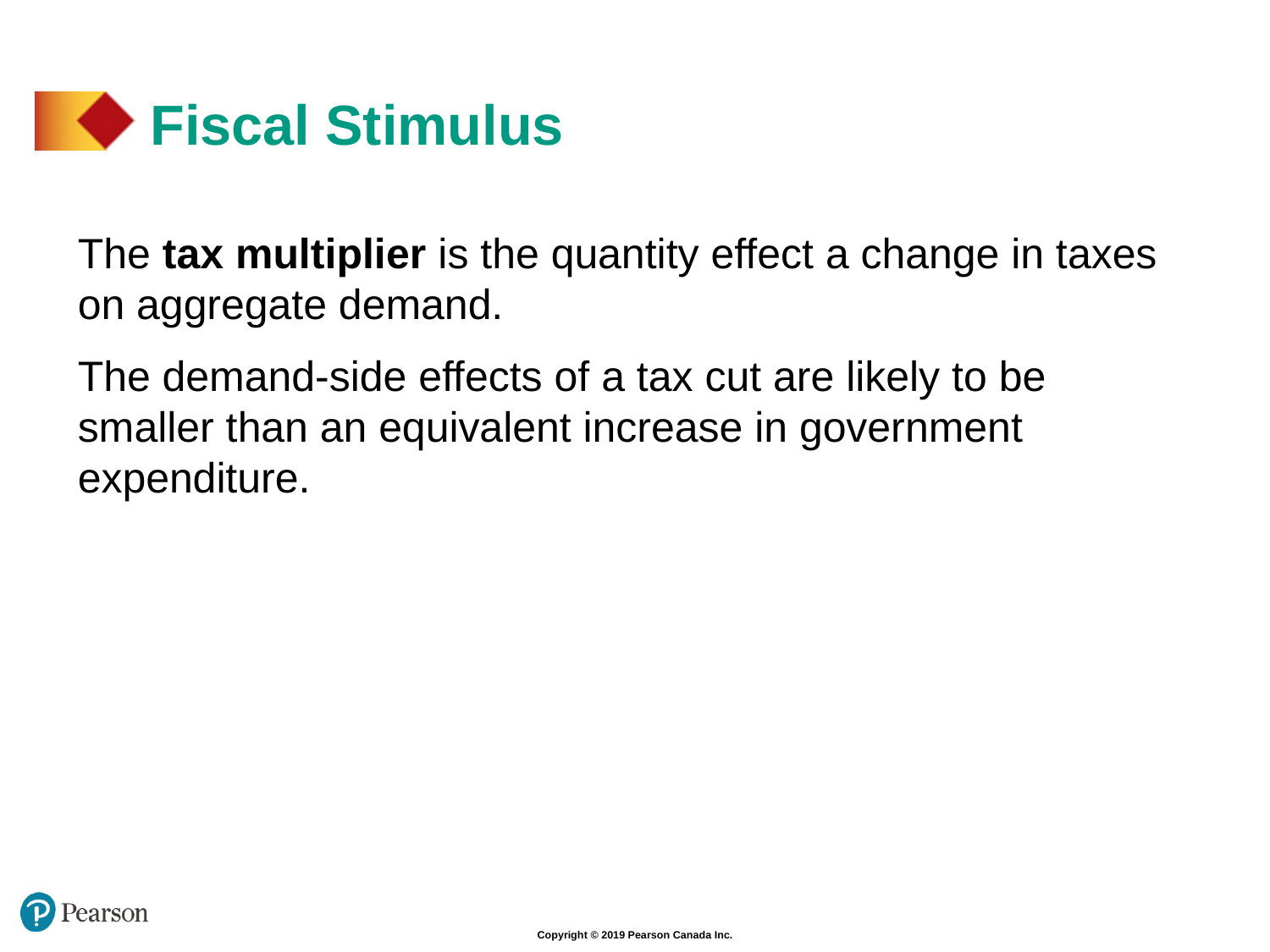

# Fiscal Stimulus
The tax multiplier is the quantity effect a change in taxes on aggregate demand.
The demand-side effects of a tax cut are likely to be smaller than an equivalent increase in government expenditure.